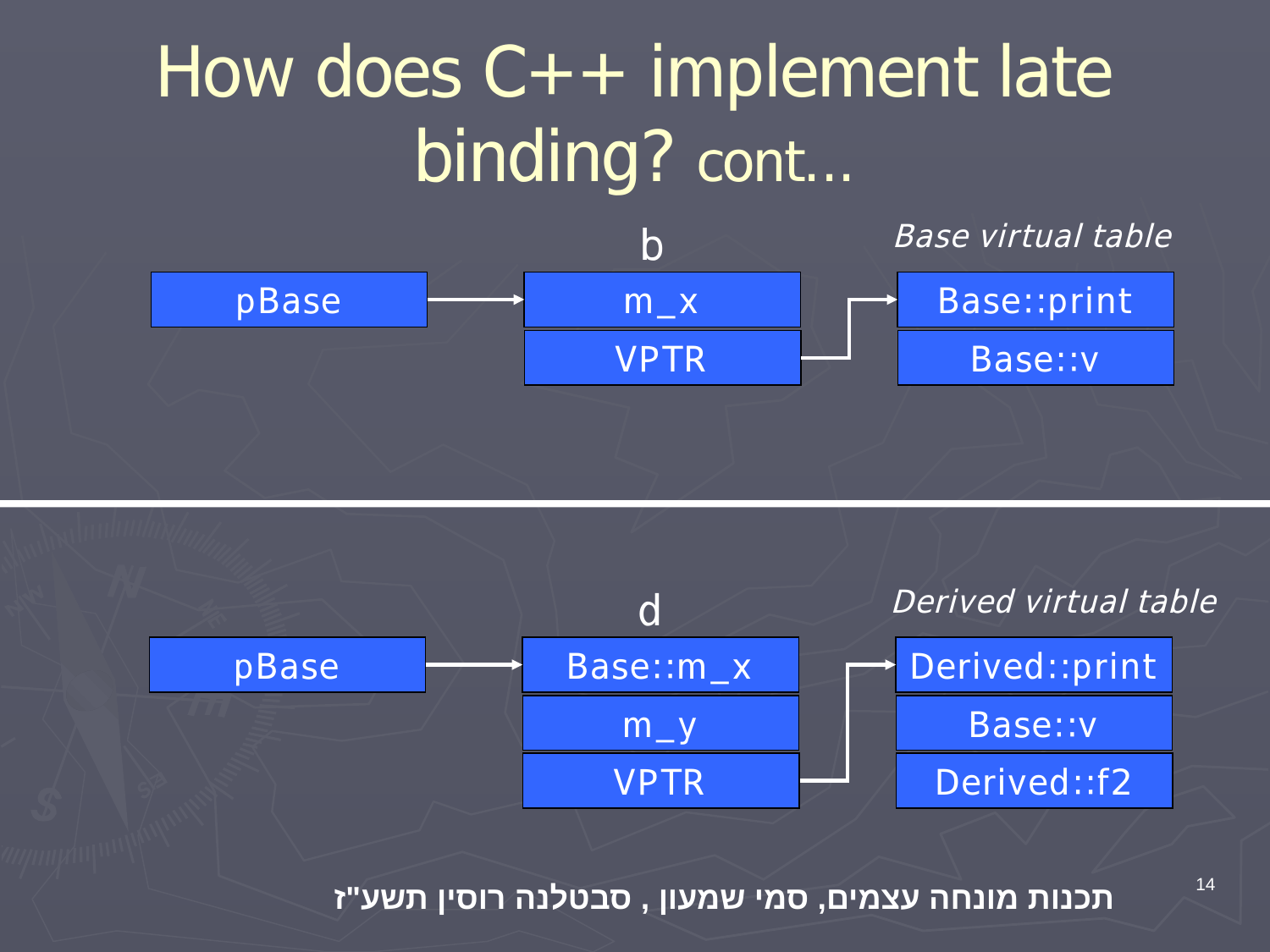

# How does C++ implement late binding? cont...
Base virtual table
b
pBase
m_x
Base::print
VPTR
Base::v

Derived virtual table
d
pBase
Base::m_x
Derived::print
m_y
Base::v
VPTR
Derived::f2
14
תכנות מונחה עצמים, סמי שמעון , סבטלנה רוסין תשע"ז